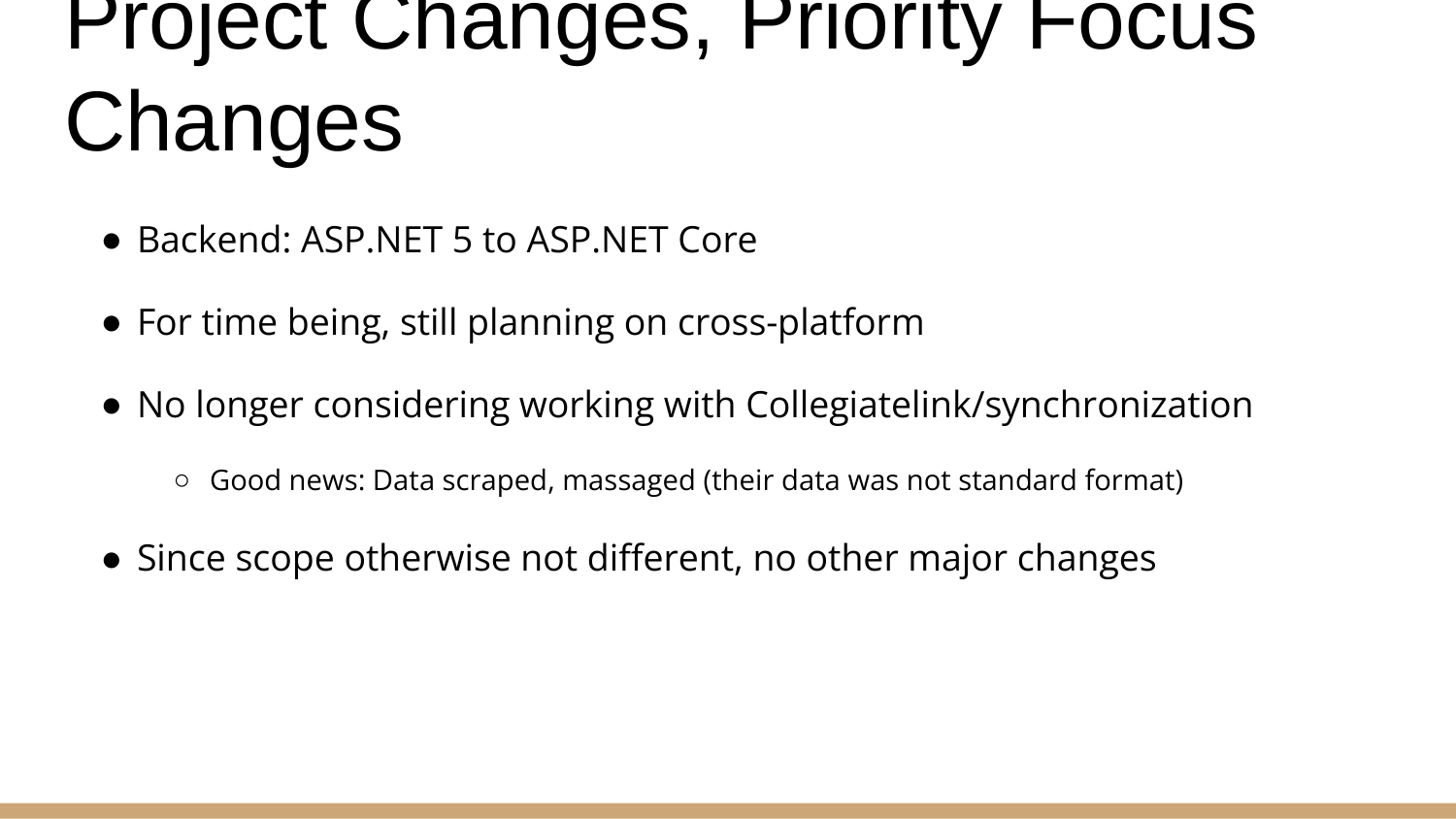

# Project Changes, Priority Focus Changes
Backend: ASP.NET 5 to ASP.NET Core
For time being, still planning on cross-platform
No longer considering working with Collegiatelink/synchronization
Good news: Data scraped, massaged (their data was not standard format)
Since scope otherwise not different, no other major changes